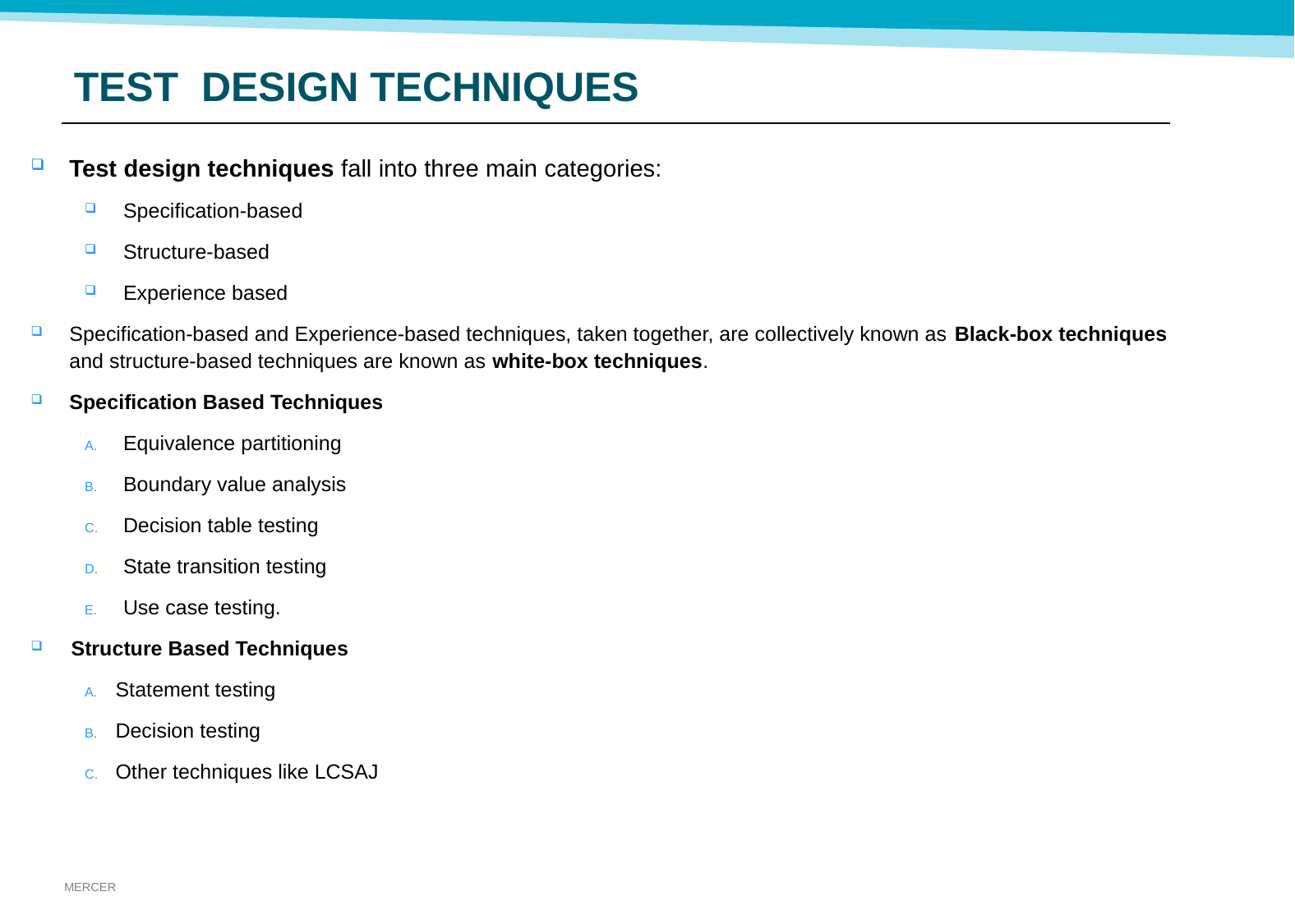

TEST  DESIGN TECHNIQUES
Test design techniques fall into three main categories:
Specification-based
Structure-based
Experience based
Specification-based and Experience-based techniques, taken together, are collectively known as Black-box techniques and structure-based techniques are known as white-box techniques.
Specification Based Techniques
Equivalence partitioning
Boundary value analysis
Decision table testing
State transition testing
Use case testing.
   Structure Based Techniques
Statement testing
Decision testing
Other techniques like LCSAJ